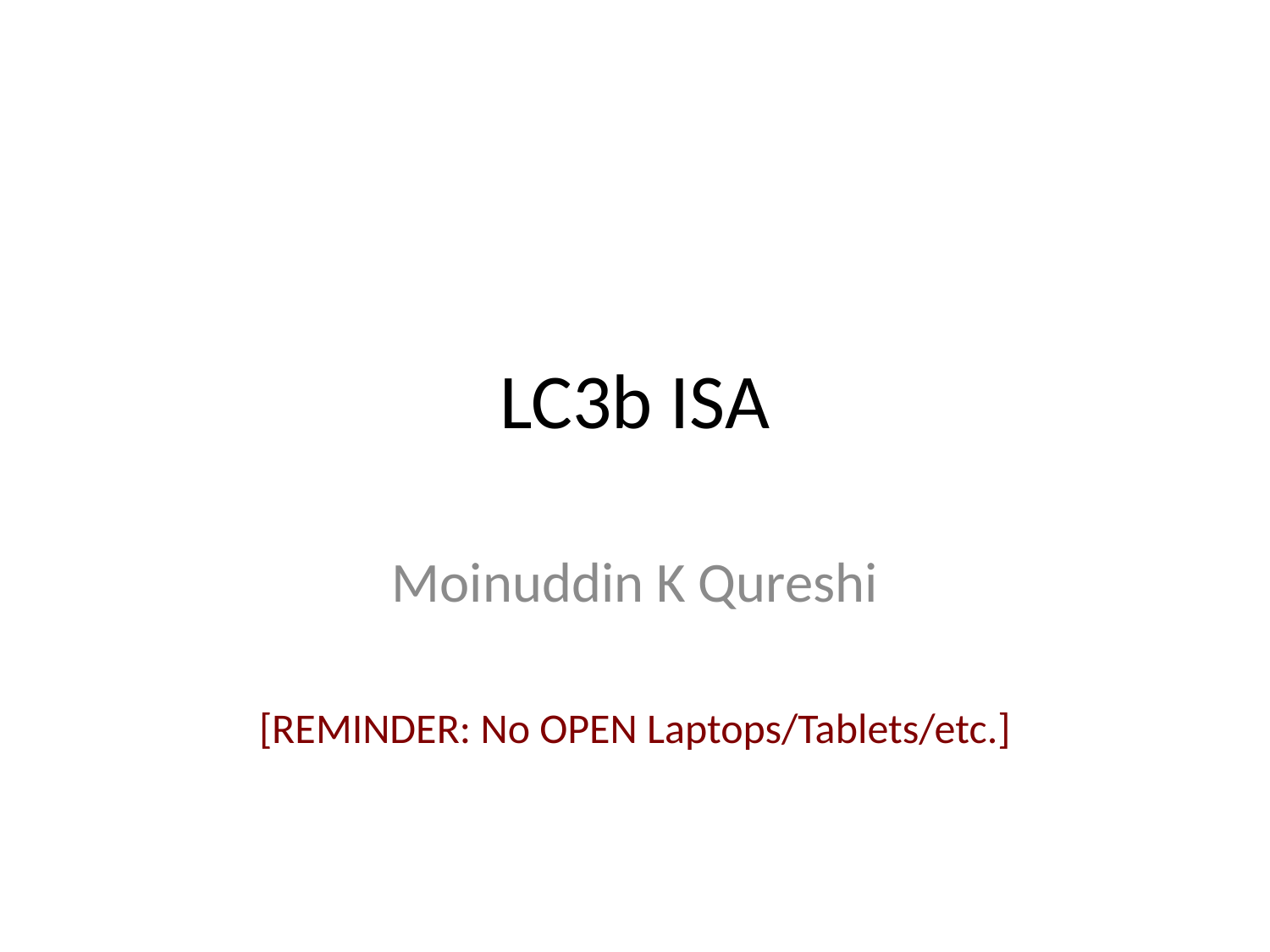

# LC3b ISA
Moinuddin K Qureshi

[REMINDER: No OPEN Laptops/Tablets/etc.]